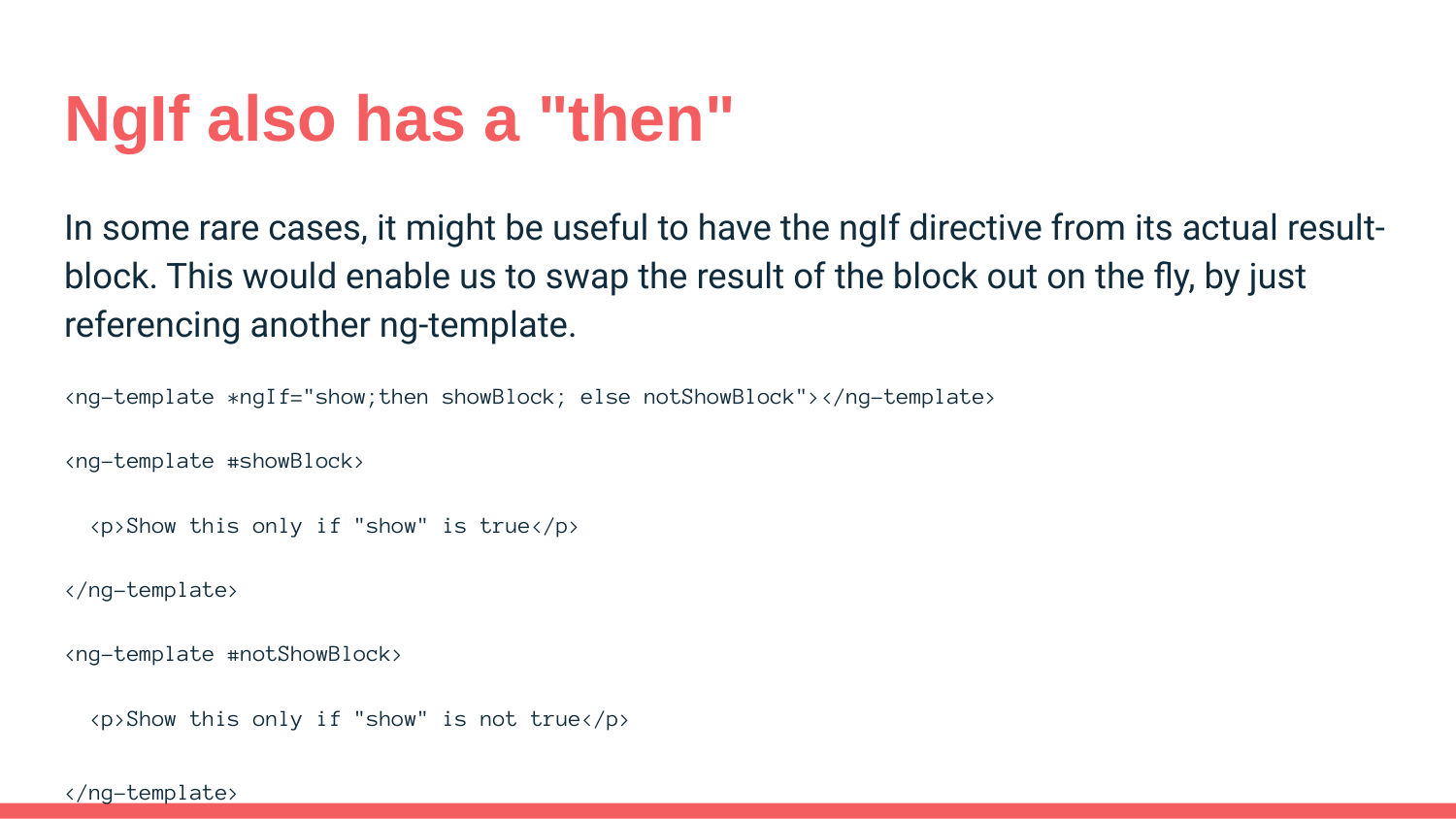

# NgIf also has a "then"
In some rare cases, it might be useful to have the ngIf directive from its actual result-block. This would enable us to swap the result of the block out on the fly, by just referencing another ng-template.
<ng-template *ngIf="show;then showBlock; else notShowBlock"></ng-template>
<ng-template #showBlock>
  <p>Show this only if "show" is true</p>
</ng-template>
<ng-template #notShowBlock>
  <p>Show this only if "show" is not true</p>
</ng-template>